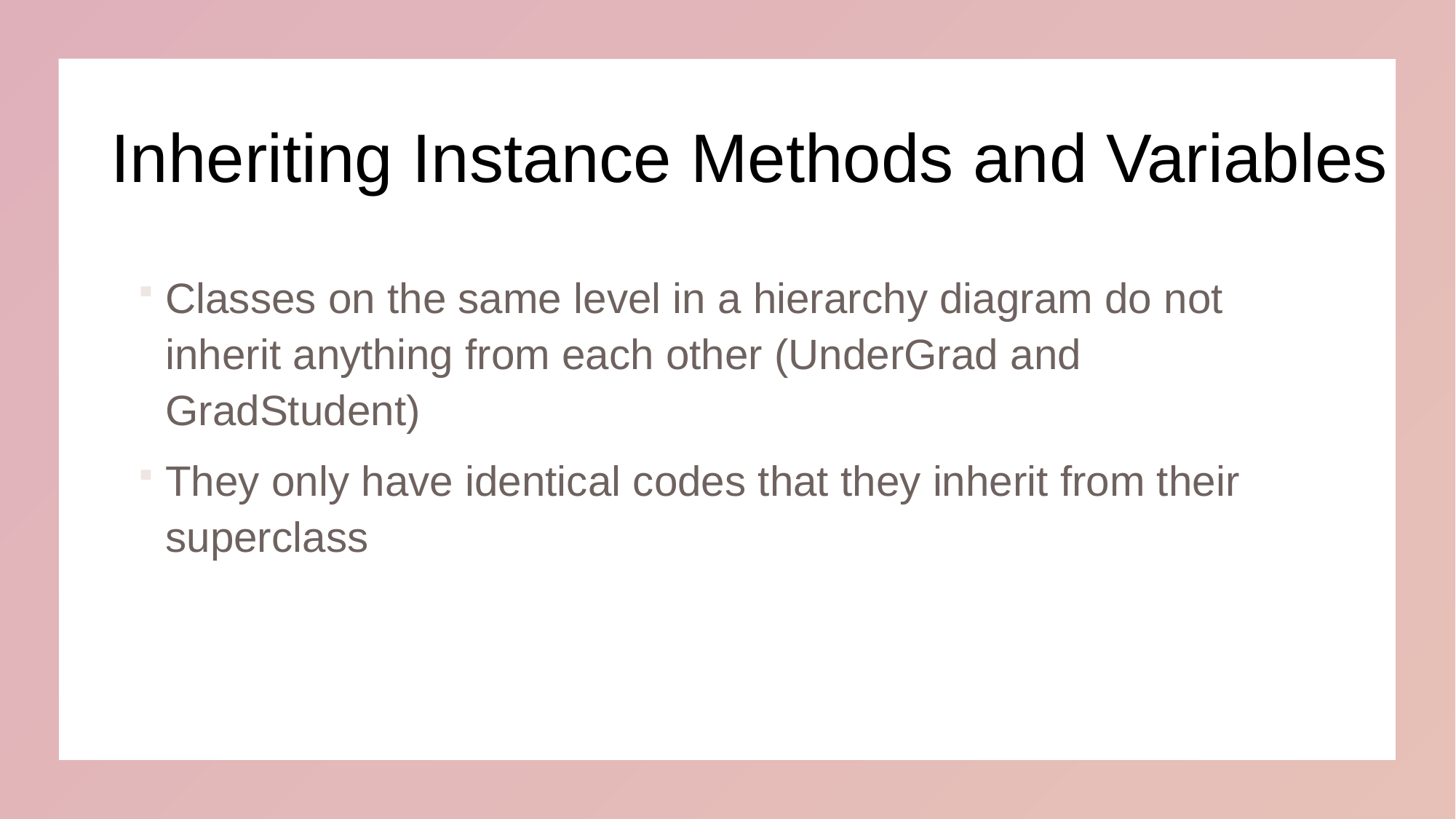

# Inheriting Instance Methods and Variables
Classes on the same level in a hierarchy diagram do not inherit anything from each other (UnderGrad and GradStudent)
They only have identical codes that they inherit from their superclass